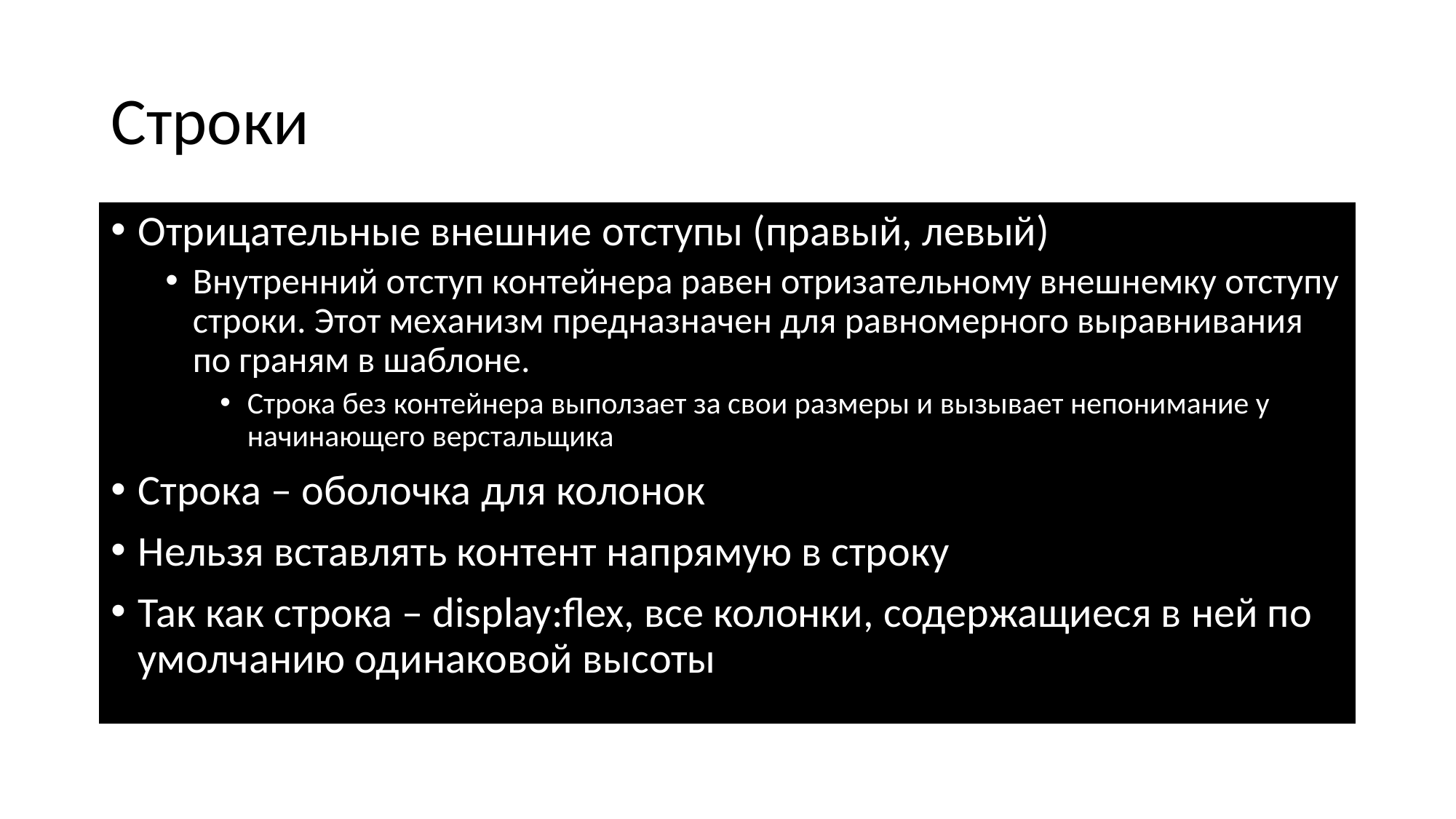

# Строки
Отрицательные внешние отступы (правый, левый)
Внутренний отступ контейнера равен отризательному внешнемку отступу строки. Этот механизм предназначен для равномерного выравнивания по граням в шаблоне.
Строка без контейнера выползает за свои размеры и вызывает непонимание у начинающего верстальщика
Строка – оболочка для колонок
Нельзя вставлять контент напрямую в строку
Так как строка – display:flex, все колонки, содержащиеся в ней по умолчанию одинаковой высоты